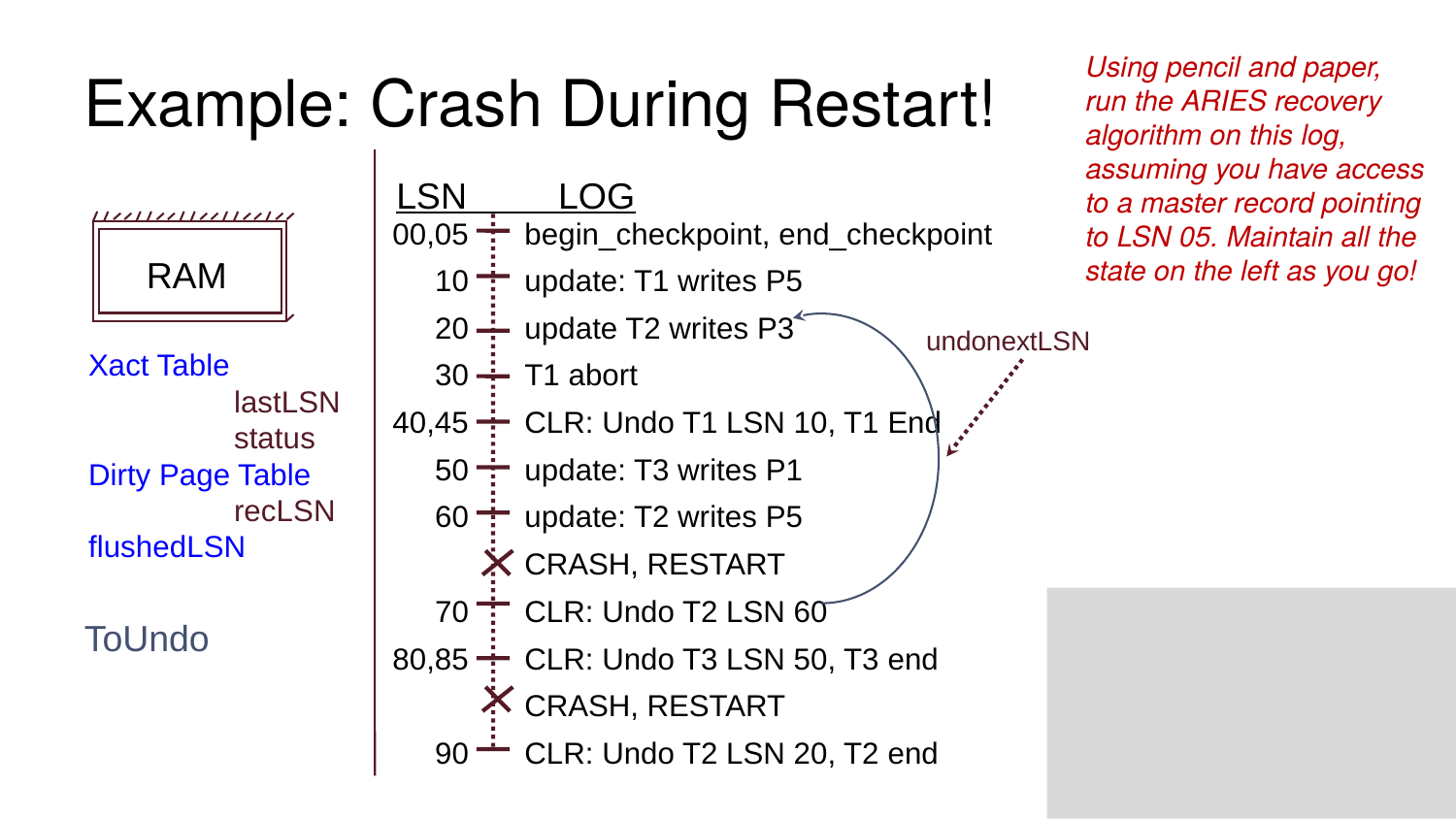

# Example: Crash During Restart!
Using pencil and paper, run the ARIES recovery algorithm on this log, assuming you have access to a master record pointing to LSN 05. Maintain all the state on the left as you go!

RAM
Xact Table
	lastLSN
	status
Dirty Page Table
	recLSN
flushedLSN

ToUndo

LSN         LOG
00,05
     10
     20
     30
40,45
     50
     60

     70
80,85

     90
begin_checkpoint, end_checkpoint
update: T1 writes P5
update T2 writes P3
T1 abort
CLR: Undo T1 LSN 10, T1 End
update: T3 writes P1
update: T2 writes P5
CRASH, RESTART
CLR: Undo T2 LSN 60
CLR: Undo T3 LSN 50, T3 end
CRASH, RESTART
CLR: Undo T2 LSN 20, T2 end

undonextLSN